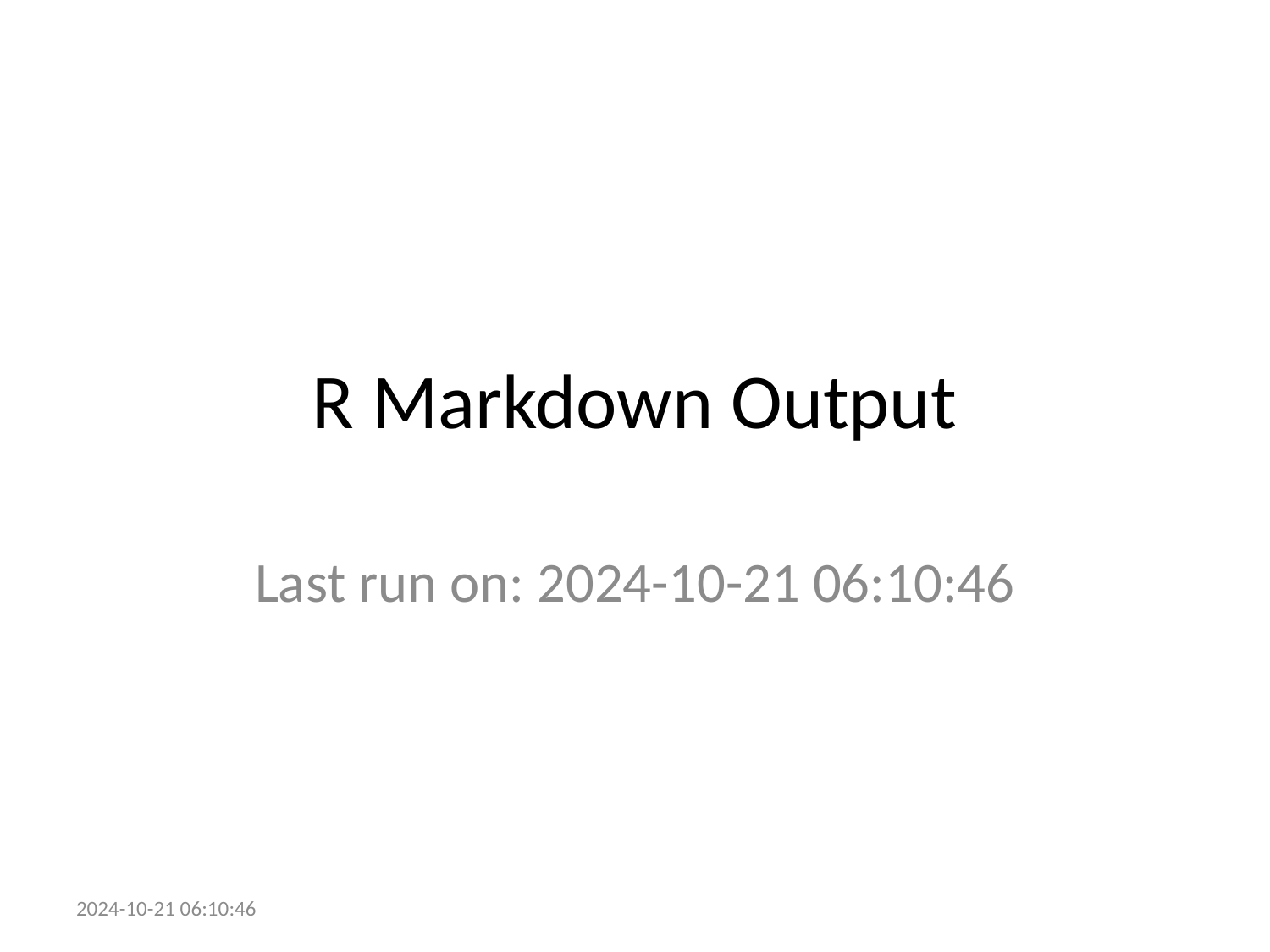

# R Markdown Output
Last run on: 2024-10-21 06:10:46
2024-10-21 06:10:46